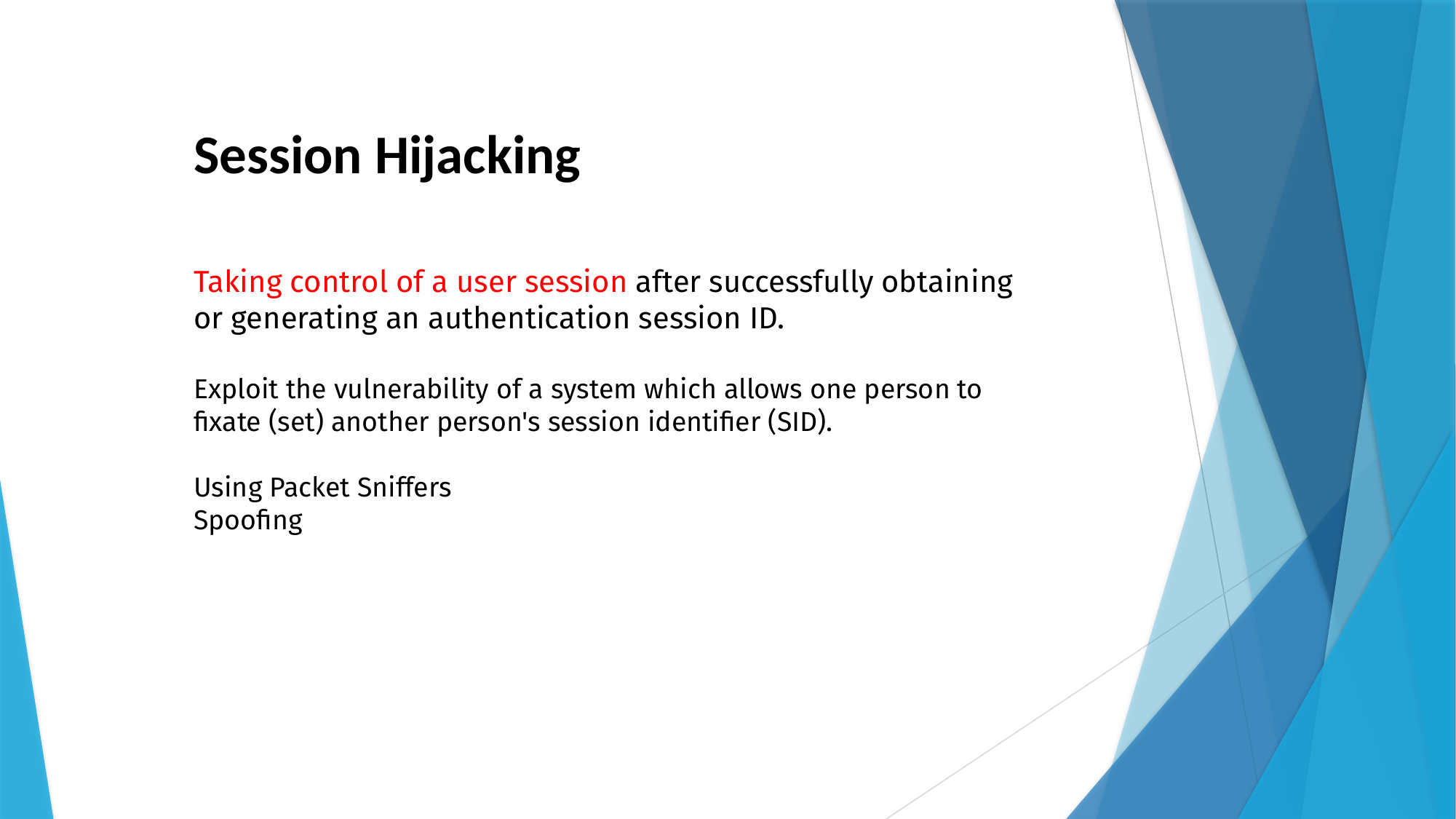

Session Hijacking
Taking control of a user session after successfully obtaining or generating an authentication session ID.
Exploit the vulnerability of a system which allows one person to fixate (set) another person's session identifier (SID).
Using Packet Sniffers
Spoofing